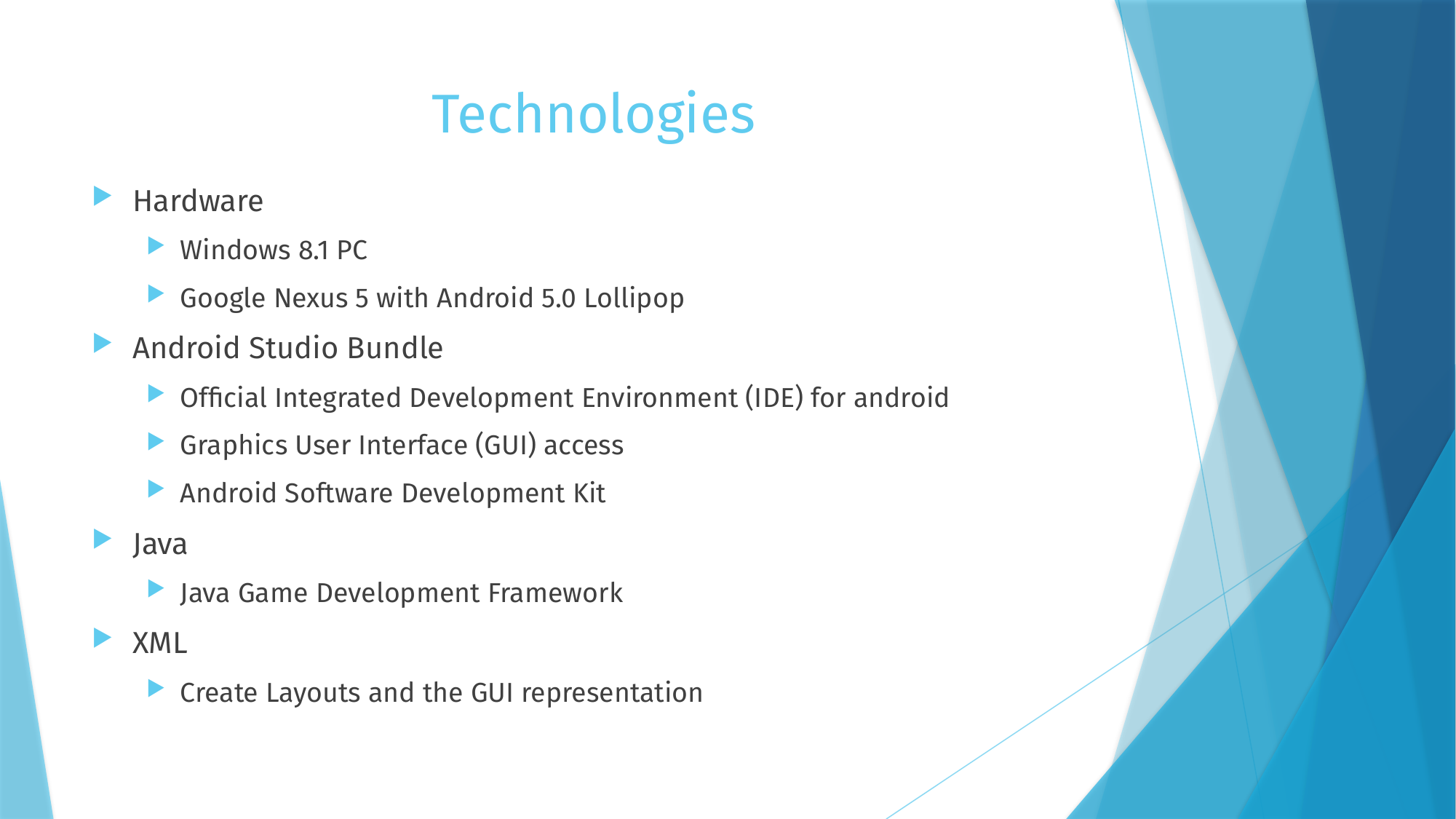

# Technologies
Hardware
Windows 8.1 PC
Google Nexus 5 with Android 5.0 Lollipop
Android Studio Bundle
Official Integrated Development Environment (IDE) for android
Graphics User Interface (GUI) access
Android Software Development Kit
Java
Java Game Development Framework
XML
Create Layouts and the GUI representation